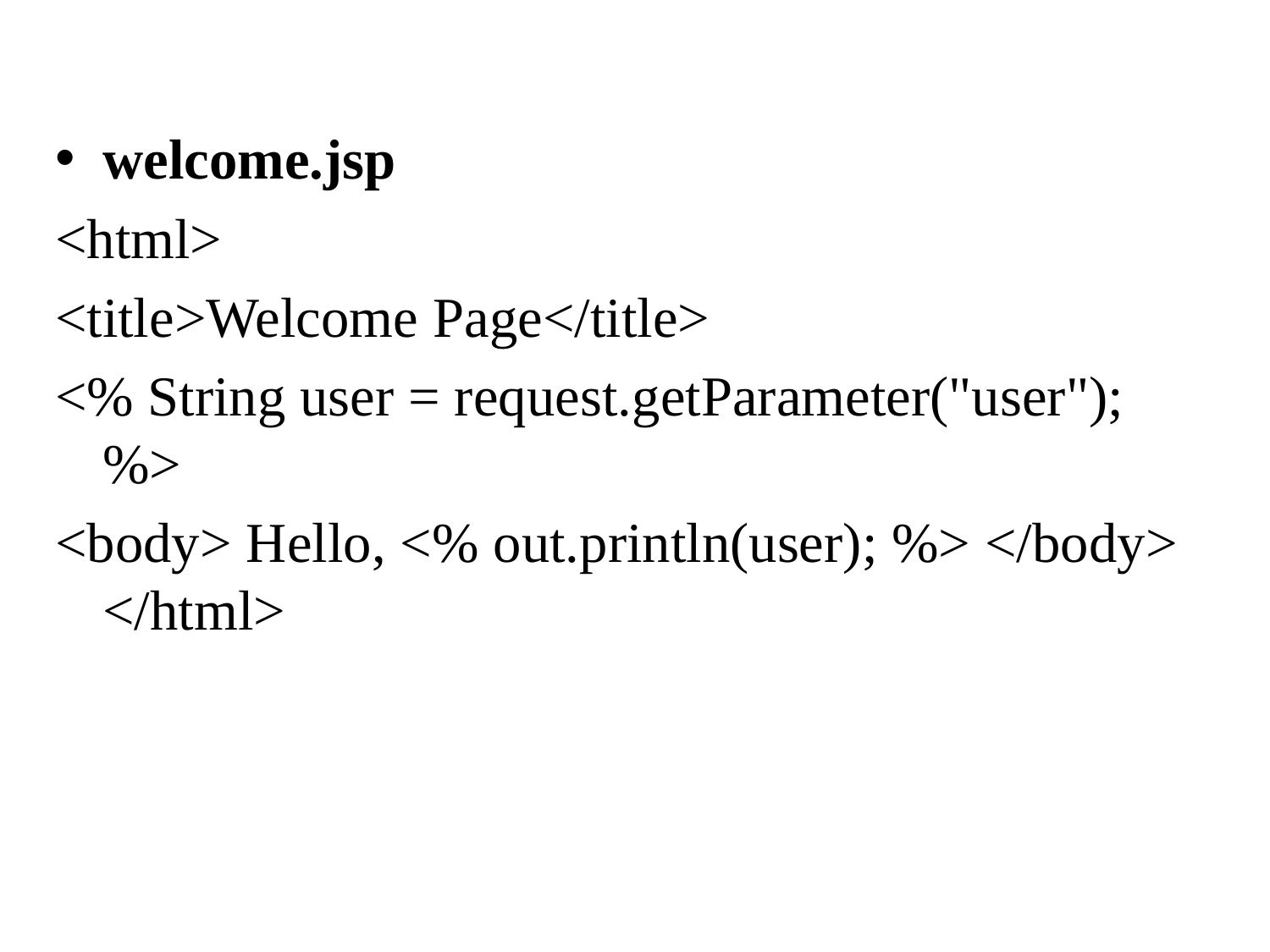

welcome.jsp
<html>
<title>Welcome Page</title>
<% String user = request.getParameter("user"); %>
<body> Hello, <% out.println(user); %> </body> </html>